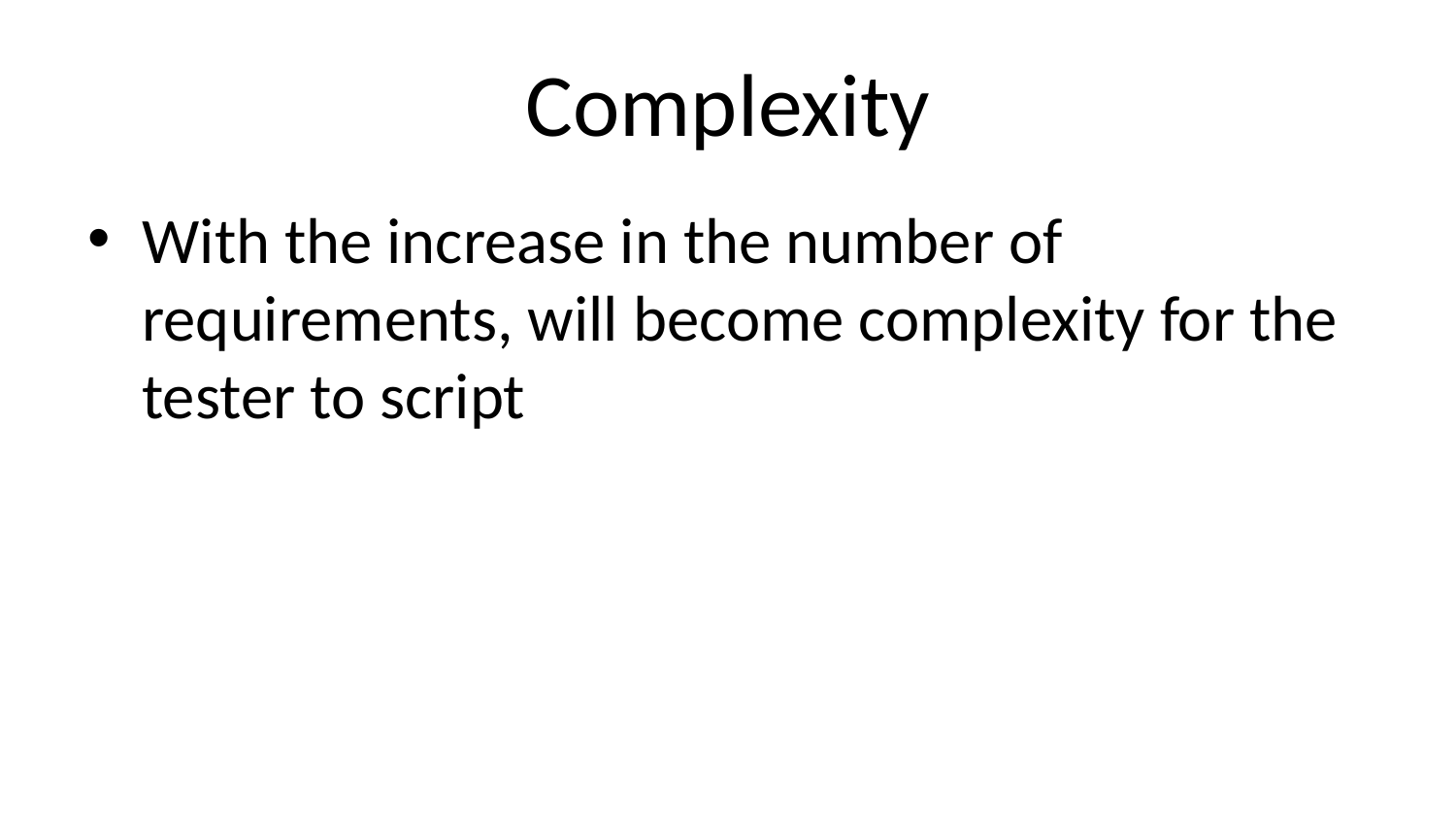

# Complexity
With the increase in the number of requirements, will become complexity for the tester to script